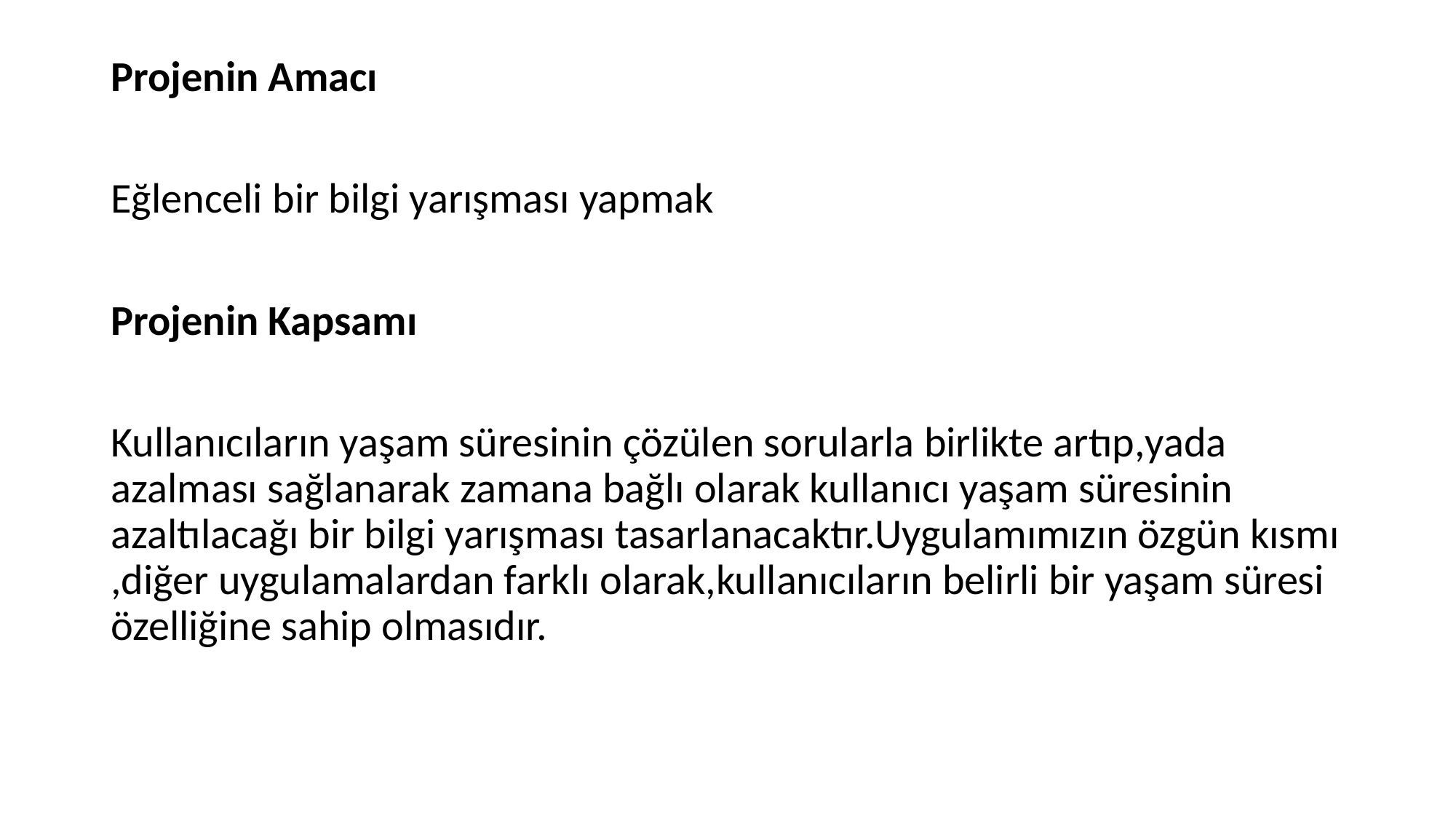

Projenin Amacı

Eğlenceli bir bilgi yarışması yapmak

Projenin Kapsamı

Kullanıcıların yaşam süresinin çözülen sorularla birlikte artıp,yada azalması sağlanarak zamana bağlı olarak kullanıcı yaşam süresinin azaltılacağı bir bilgi yarışması tasarlanacaktır.Uygulamımızın özgün kısmı ,diğer uygulamalardan farklı olarak,kullanıcıların belirli bir yaşam süresi özelliğine sahip olmasıdır.